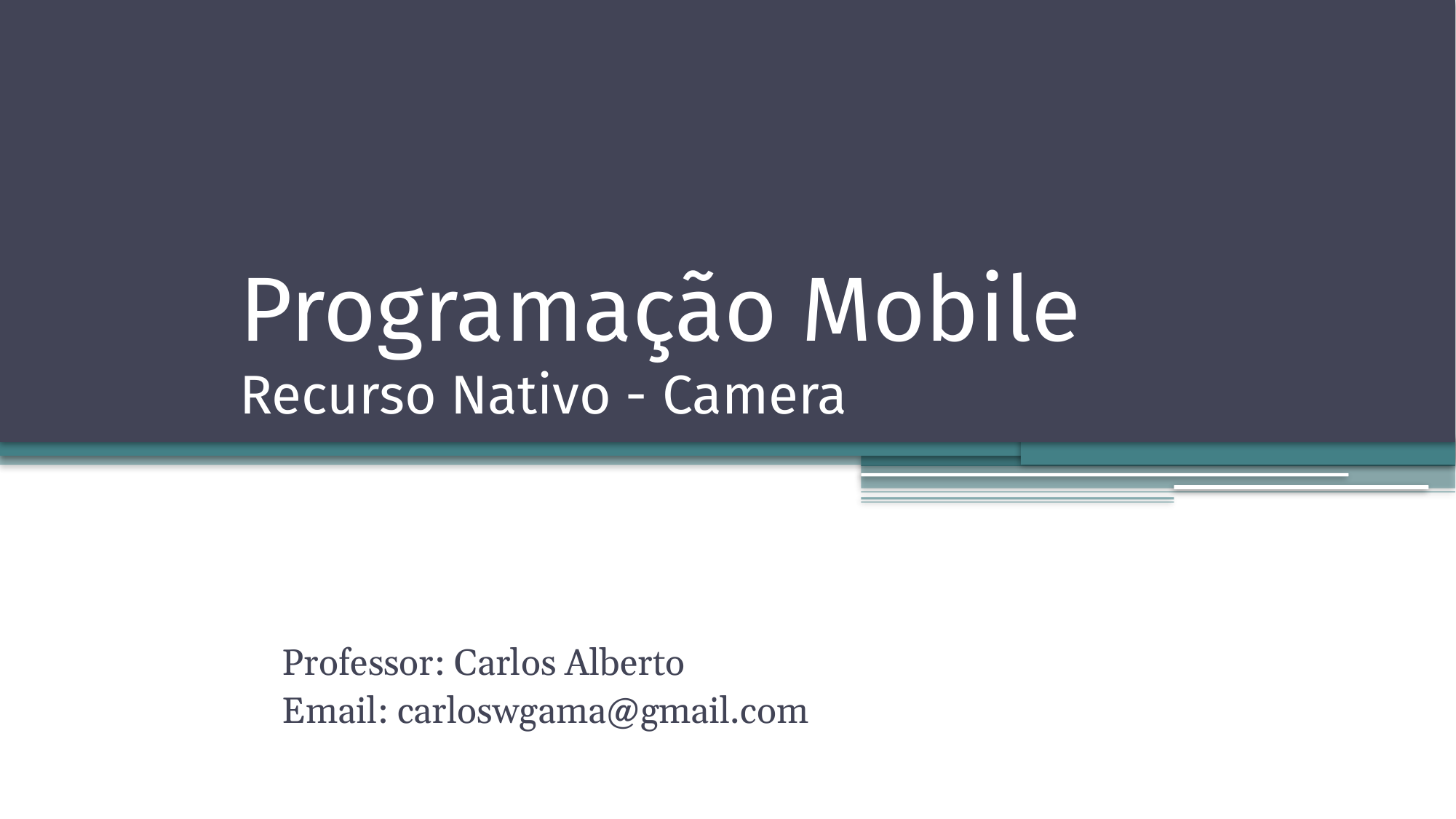

# Programação Mobile Recurso Nativo - Camera
Professor: Carlos Alberto
Email: carloswgama@gmail.com